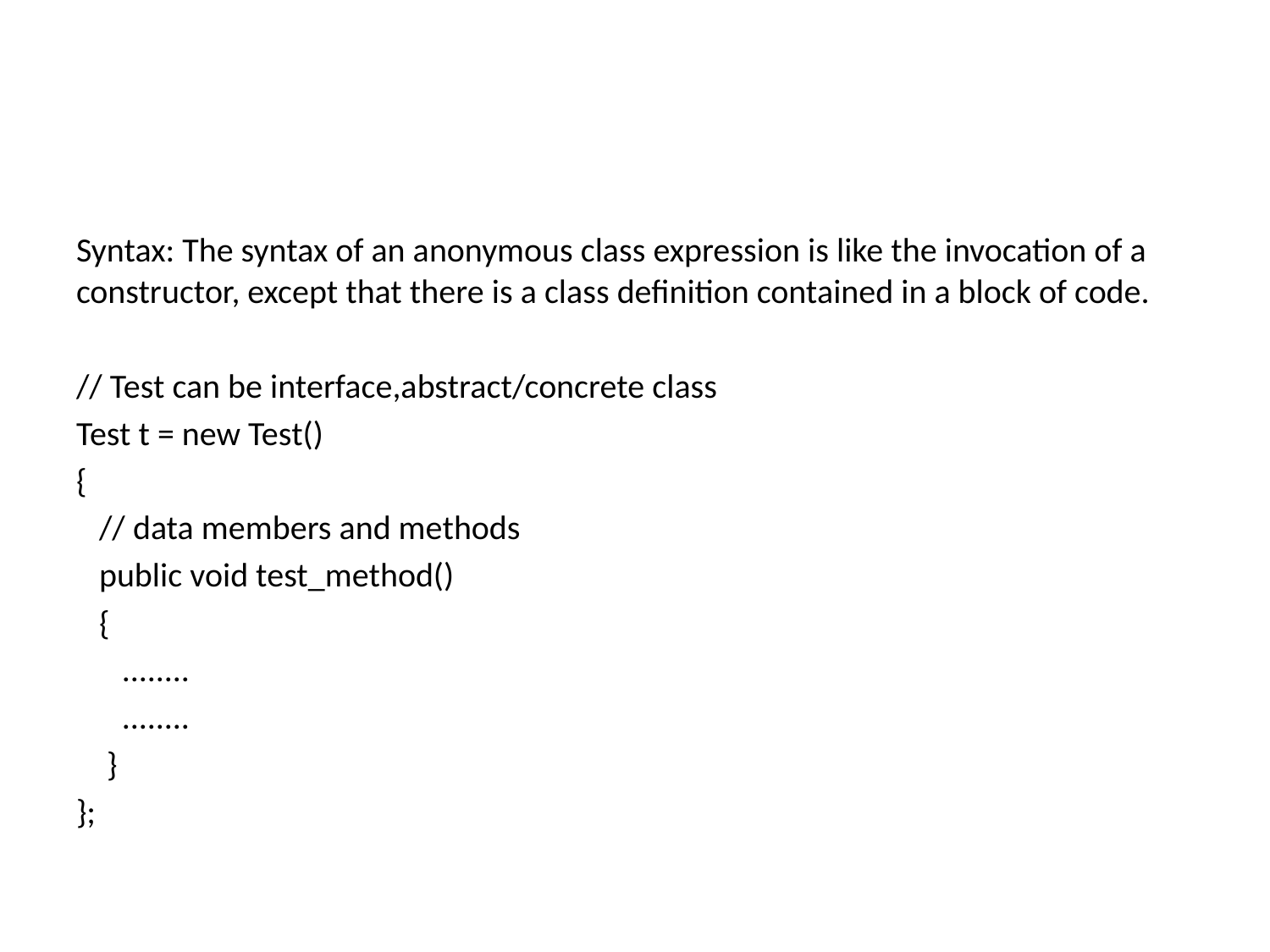

#
Syntax: The syntax of an anonymous class expression is like the invocation of a constructor, except that there is a class definition contained in a block of code.

// Test can be interface,abstract/concrete class
Test t = new Test()
{
   // data members and methods
   public void test_method()
   {
      ........
      ........
    }
};